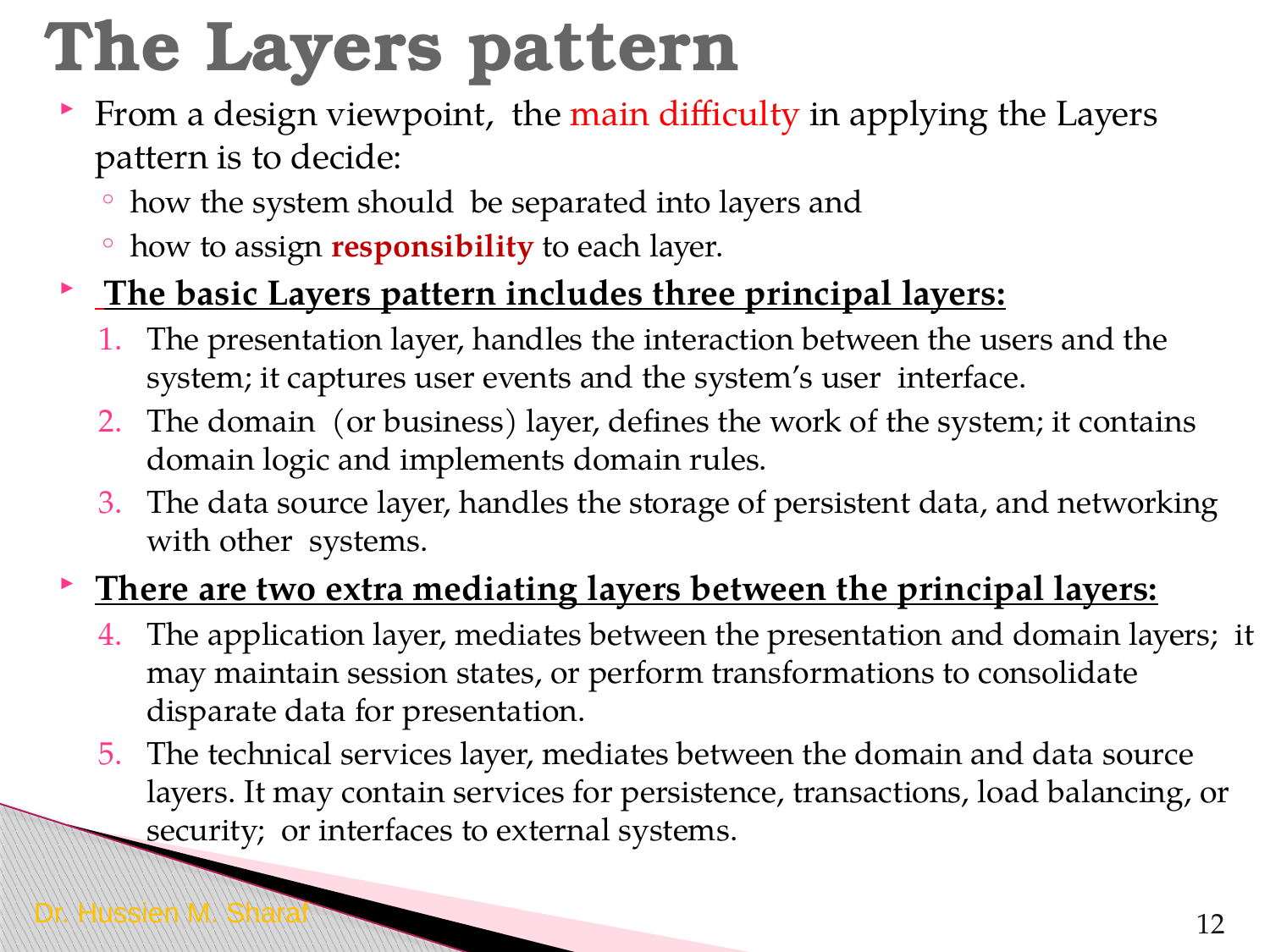

# The Layers pattern
From a design viewpoint,  the main difficulty in applying the Layers pattern is to decide:
how the system should  be separated into layers and
how to assign responsibility to each layer.
 The basic Layers pattern includes three principal layers:
The presentation layer, handles the interaction between the users and the system; it captures user events and the system’s user  interface.
The domain  (or business) layer, defines the work of the system; it contains domain logic and implements domain rules.
The data source layer, handles the storage of persistent data, and networking  with other  systems.
There are two extra mediating layers between the principal layers:
The application layer, mediates between the presentation and domain layers;  it may maintain session states, or perform transformations to consolidate disparate data for presentation.
The technical services layer, mediates between the domain and data source layers. It may contain services for persistence, transactions, load balancing, or security;  or interfaces to external systems.

Dr. Hussien M. Sharaf
12